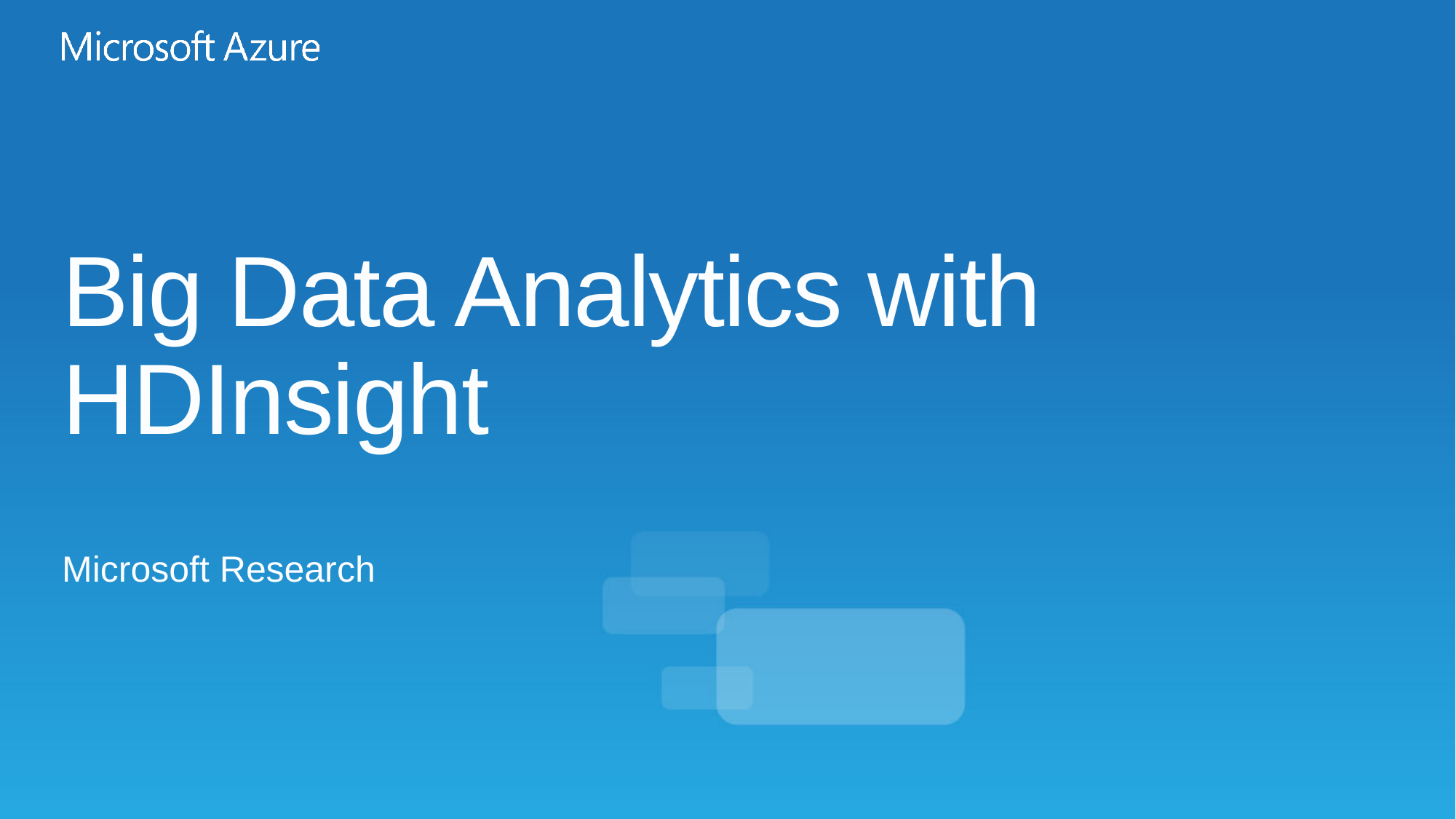

# Big Data Analytics with HDInsight
Microsoft Research